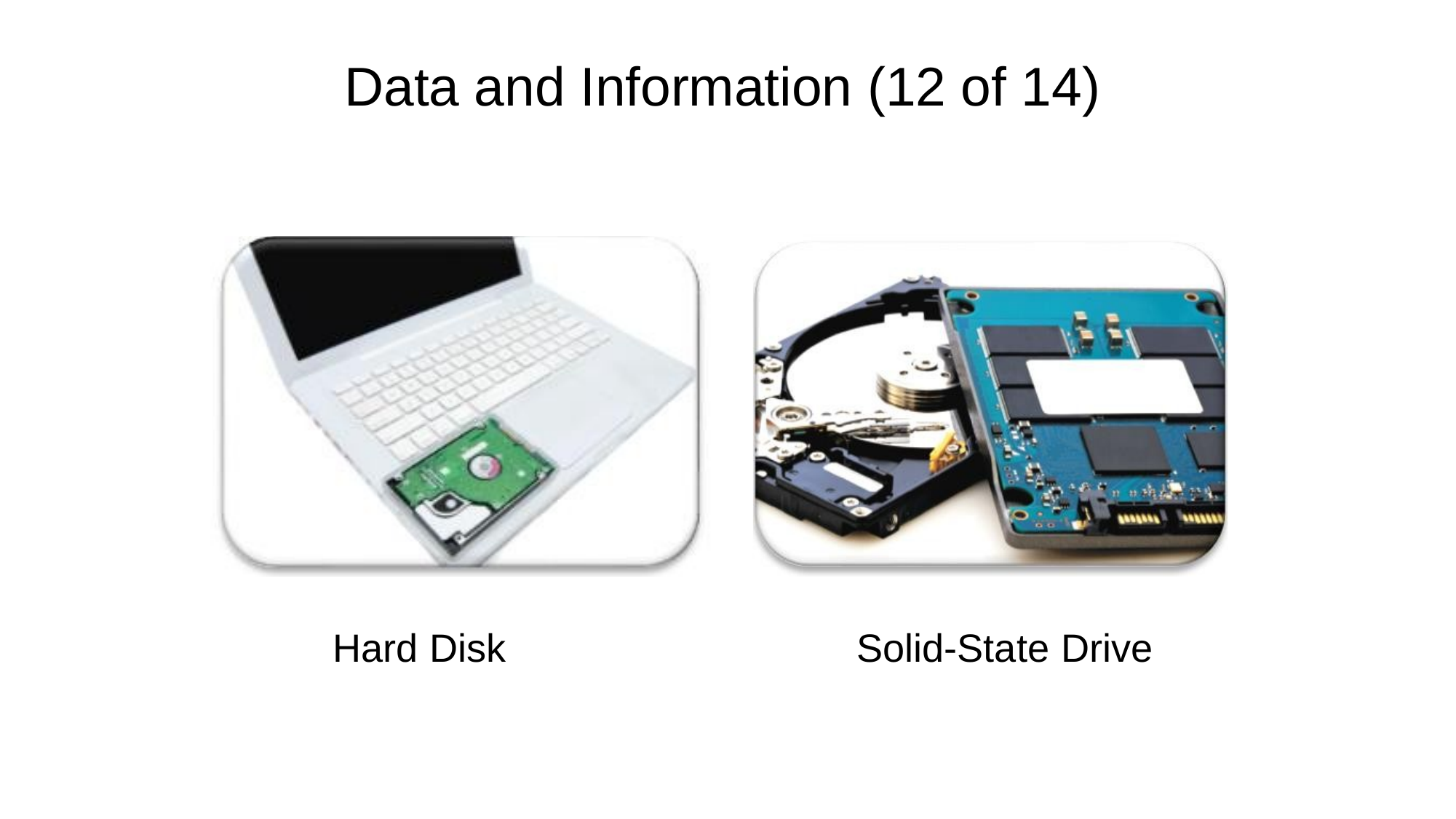

# Data and Information (12 of 14)

Hard Disk
Solid-State Drive
Copyright © 2018 Cengage Learning®. May not be scanned, copied or duplicated, or  posted to a publicly accessible website, in whole or in part.
1-32